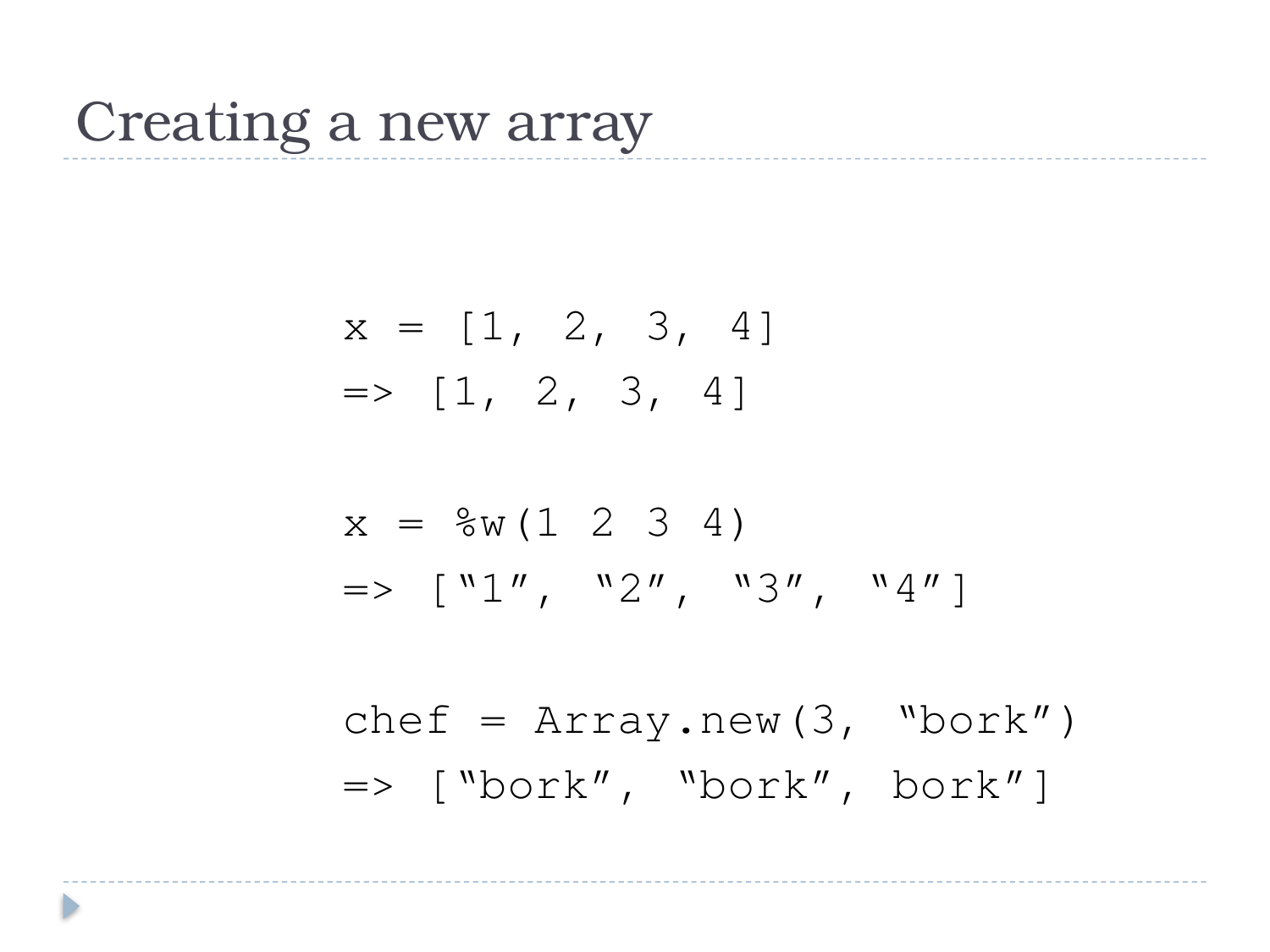

# Creating a new array

x = [1, 2, 3, 4]
=> [1, 2, 3, 4]

x = %w(1 2 3 4)
=> [“1”, “2”, “3”, “4”]

chef = Array.new(3, “bork”)
=> [“bork”, “bork”, bork”]